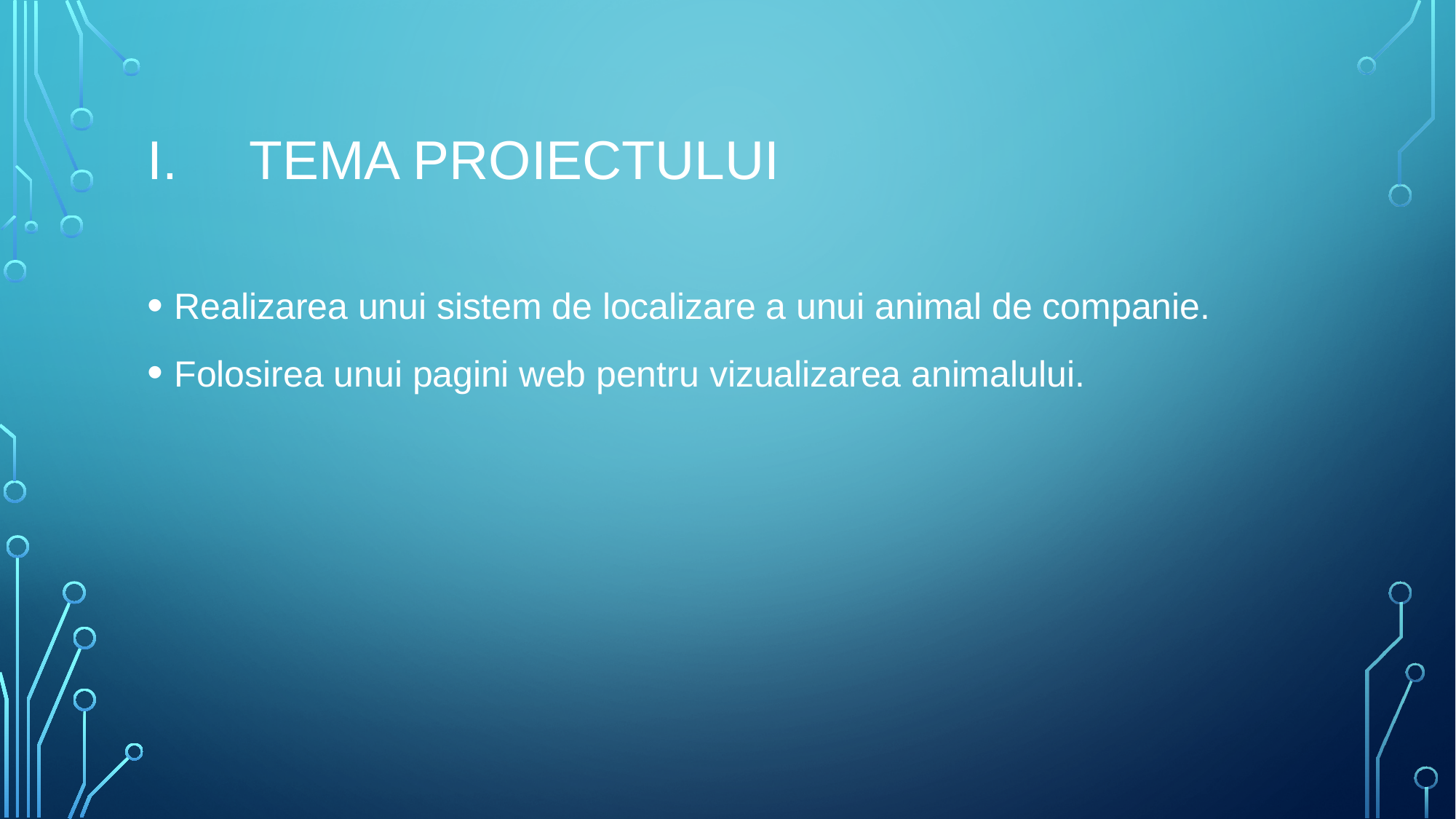

# Tema proiectului
Realizarea unui sistem de localizare a unui animal de companie.
Folosirea unui pagini web pentru vizualizarea animalului.